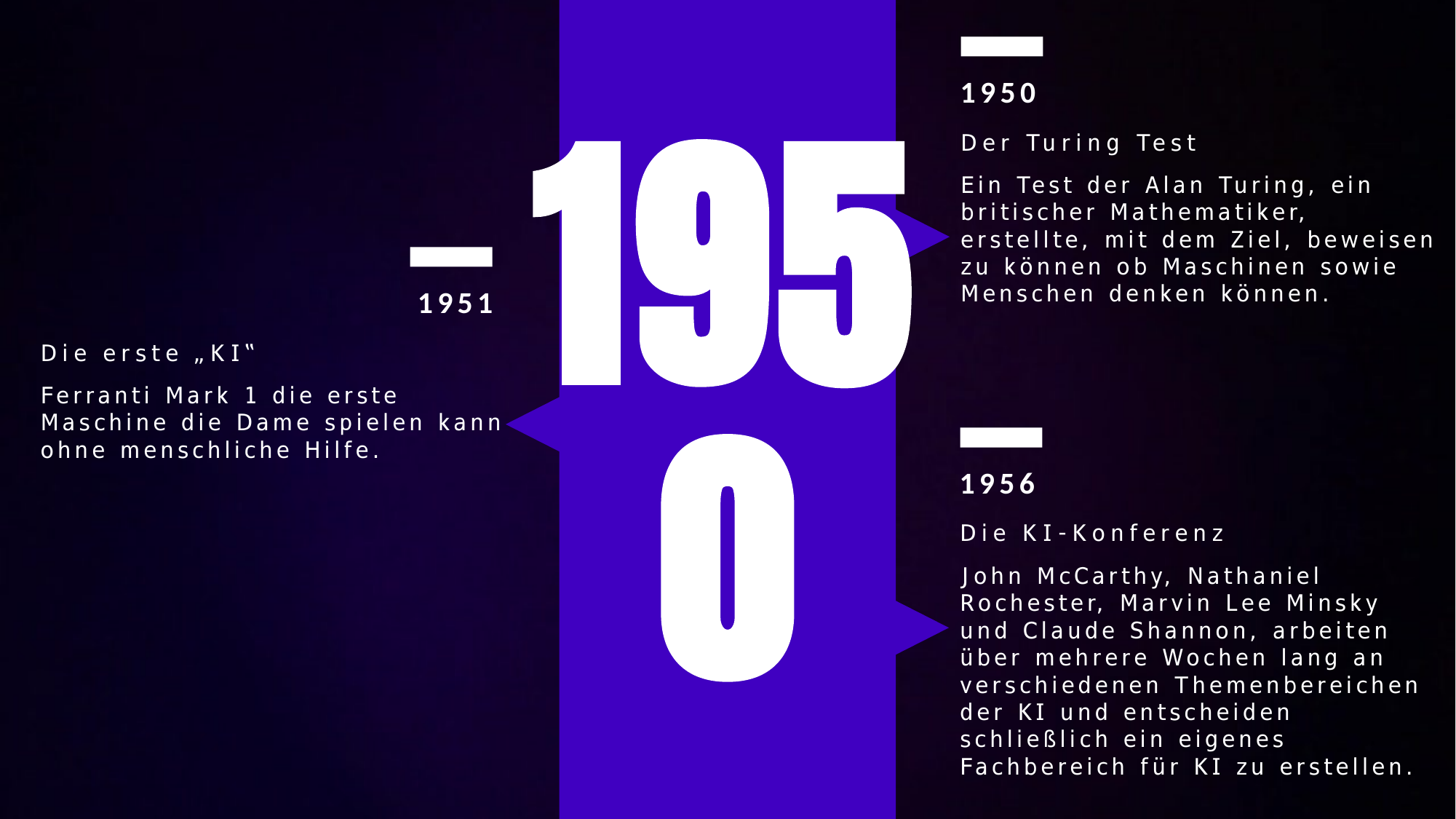

1900

1950
Der Turing Test
Ein Test der Alan Turing, ein britischer Mathematiker, erstellte, mit dem Ziel, beweisen zu können ob Maschinen sowie Menschen denken können.
1950

1951
Die erste „KI“
Ferranti Mark 1 die erste Maschine die Dame spielen kann ohne menschliche Hilfe.

1956
Die KI-Konferenz
John McCarthy, Nathaniel Rochester, Marvin Lee Minsky und Claude Shannon, arbeiten über mehrere Wochen lang an verschiedenen Themenbereichen der KI und entscheiden schließlich ein eigenes Fachbereich für KI zu erstellen.

1960